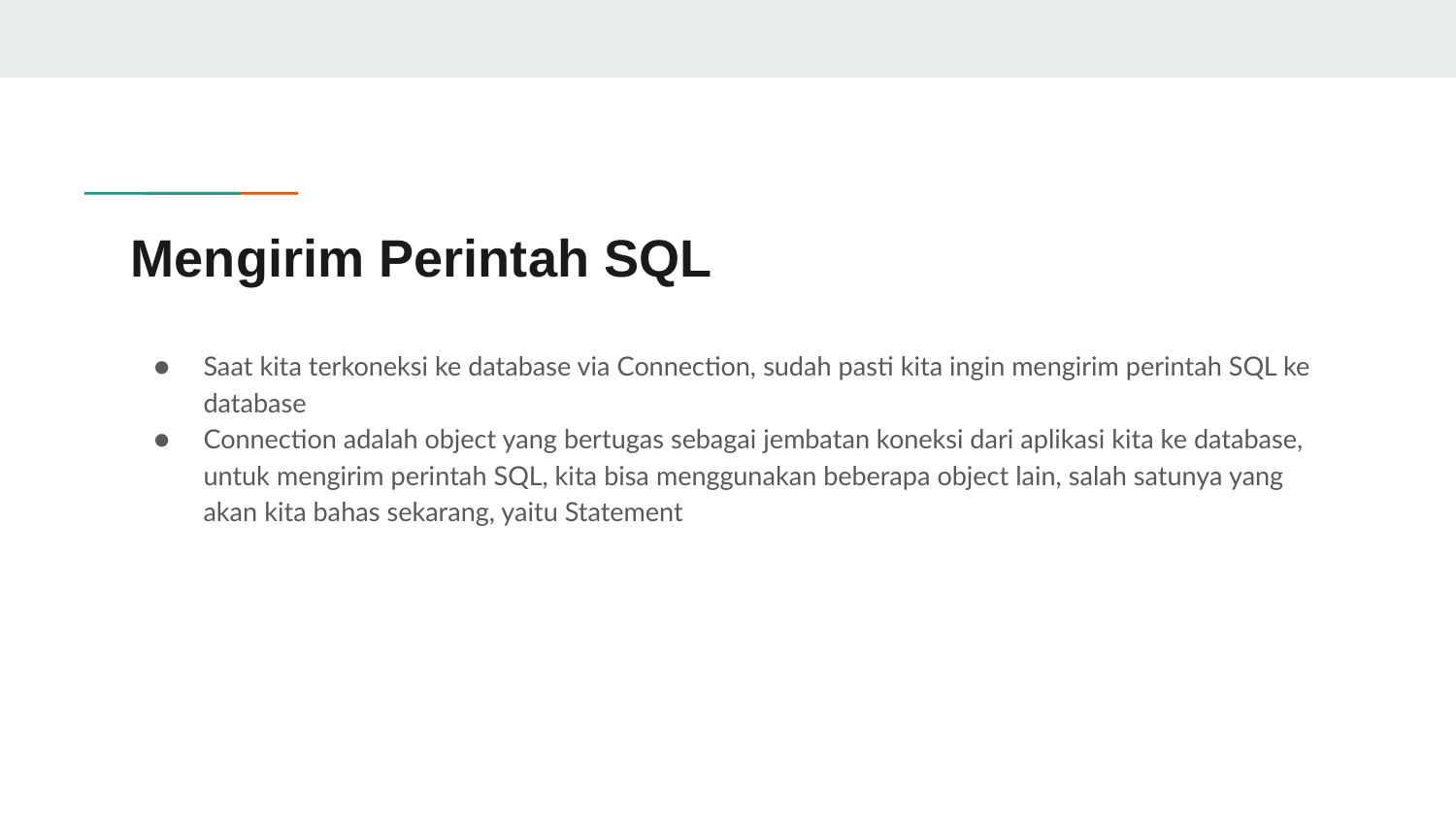

# Mengirim Perintah SQL
Saat kita terkoneksi ke database via Connection, sudah pasti kita ingin mengirim perintah SQL ke database
Connection adalah object yang bertugas sebagai jembatan koneksi dari aplikasi kita ke database, untuk mengirim perintah SQL, kita bisa menggunakan beberapa object lain, salah satunya yang akan kita bahas sekarang, yaitu Statement